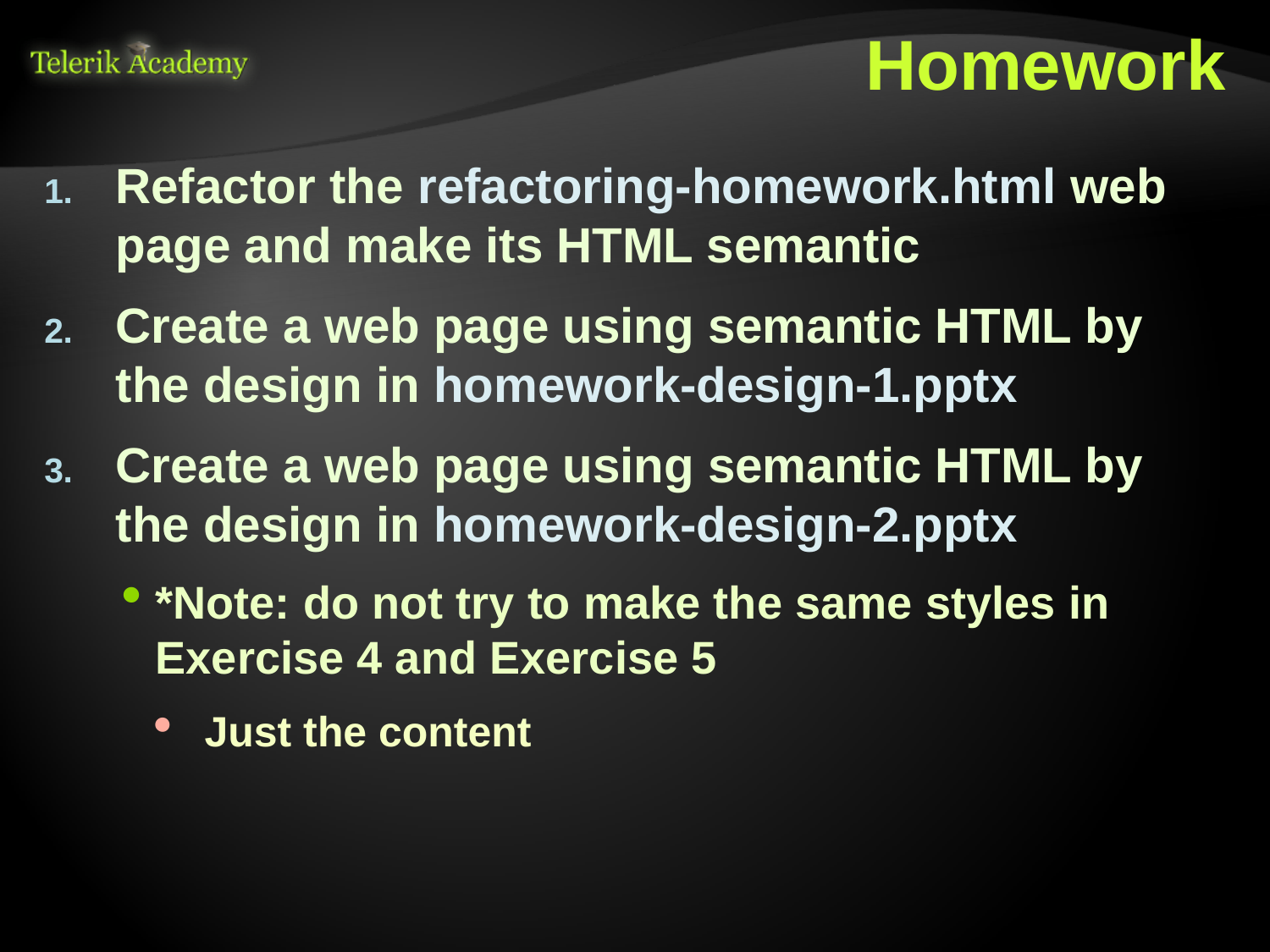

# Homework
Refactor the refactoring-homework.html web page and make its HTML semantic
Create a web page using semantic HTML by the design in homework-design-1.pptx
Create a web page using semantic HTML by the design in homework-design-2.pptx
*Note: do not try to make the same styles in Exercise 4 and Exercise 5
Just the content